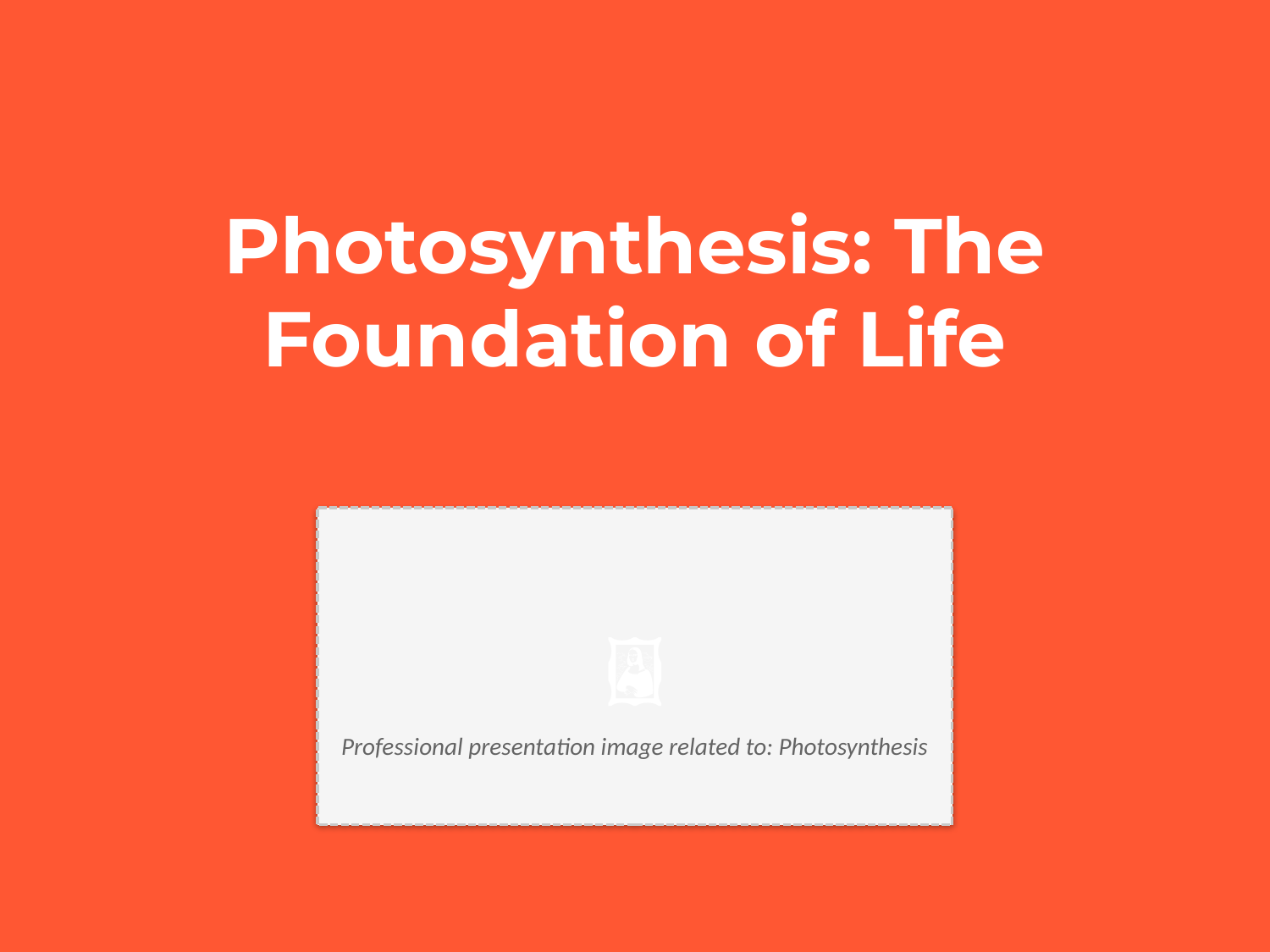

Photosynthesis: The Foundation of Life

🖼️
Professional presentation image related to: Photosynthesis